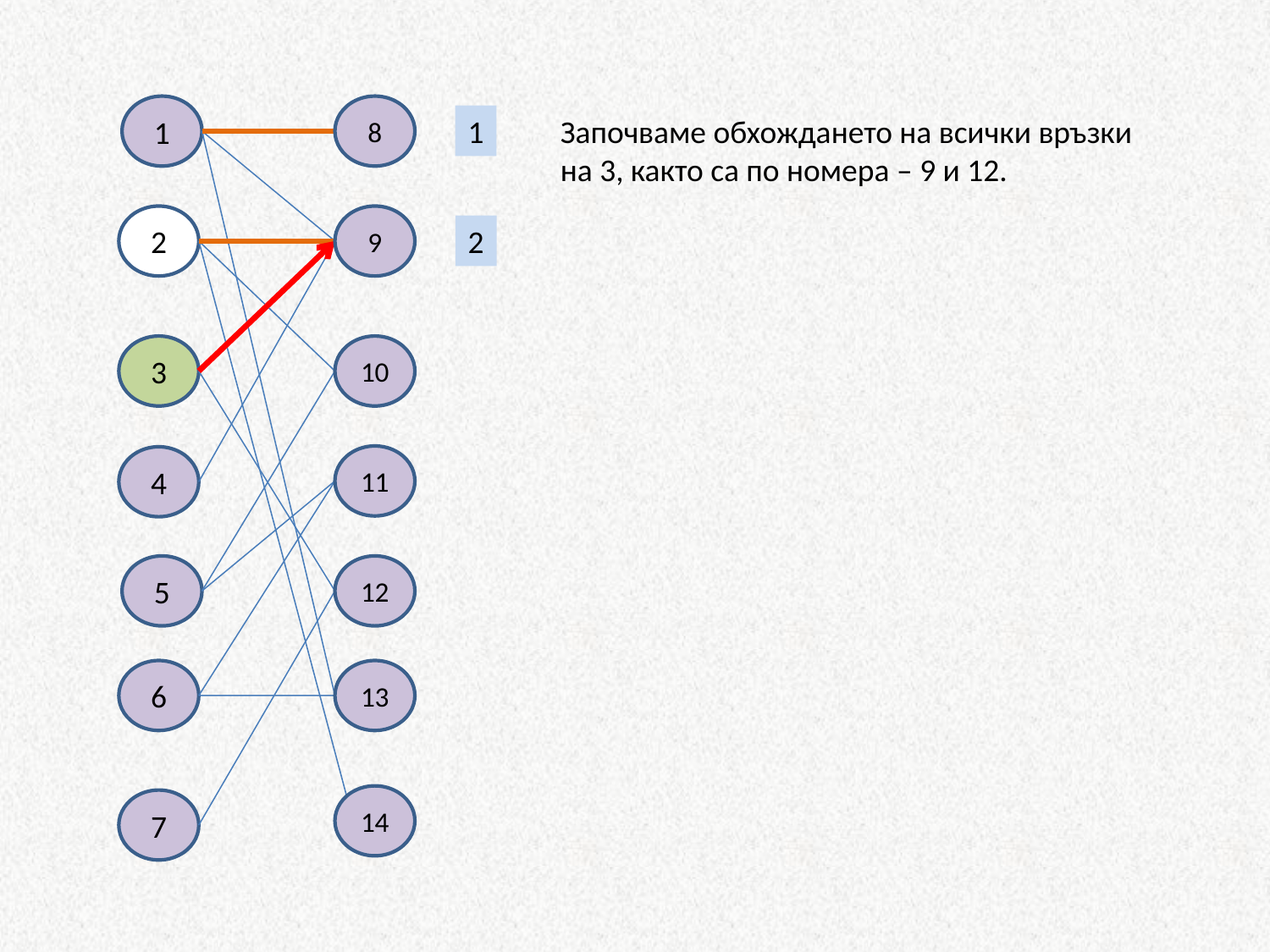

1
8
1
Започваме обхождането на всички връзки на 3, както са по номера – 9 и 12.
2
9
2
3
10
11
4
5
12
6
13
14
7